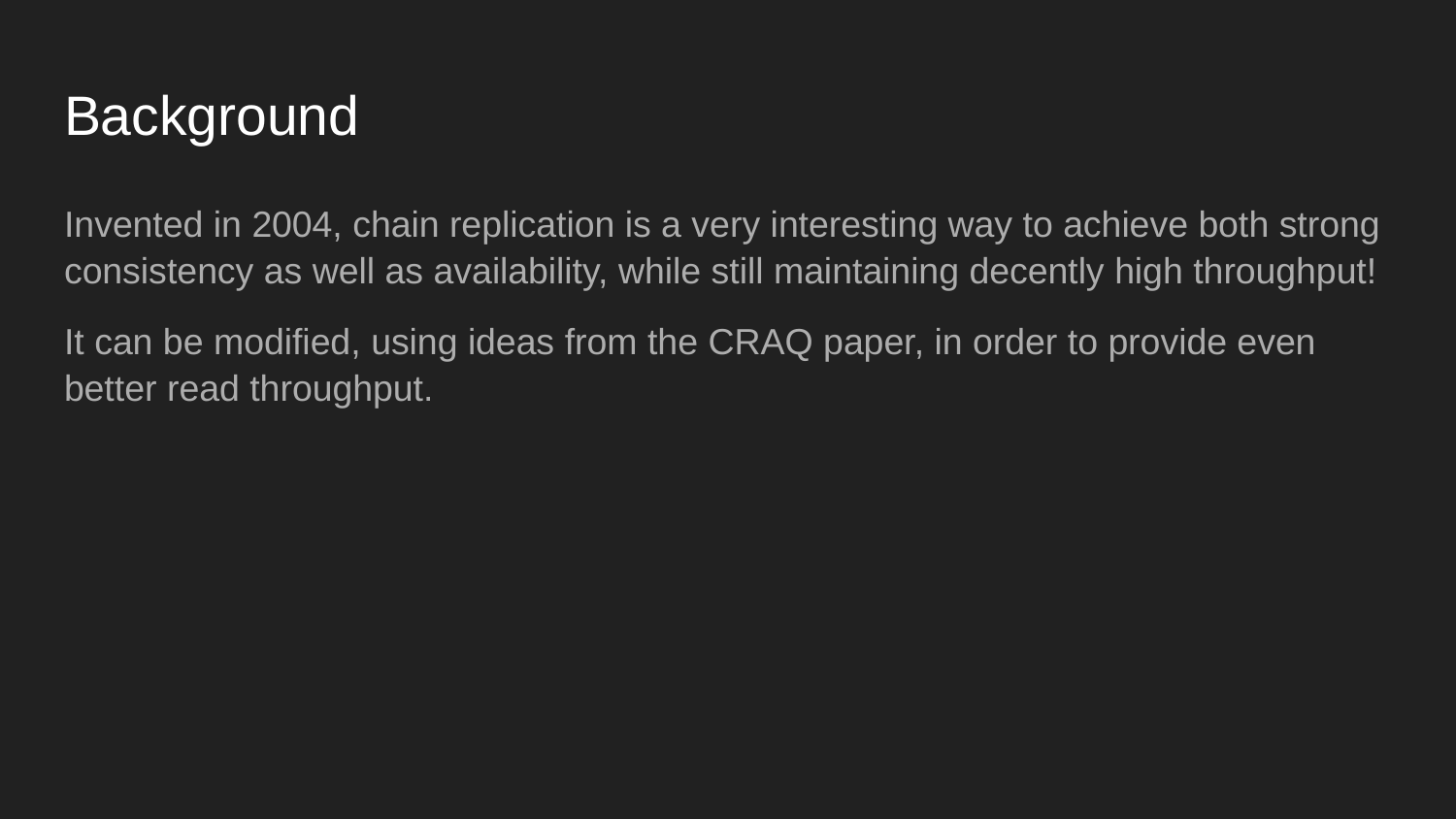

# Background
Invented in 2004, chain replication is a very interesting way to achieve both strong consistency as well as availability, while still maintaining decently high throughput!
It can be modified, using ideas from the CRAQ paper, in order to provide even better read throughput.